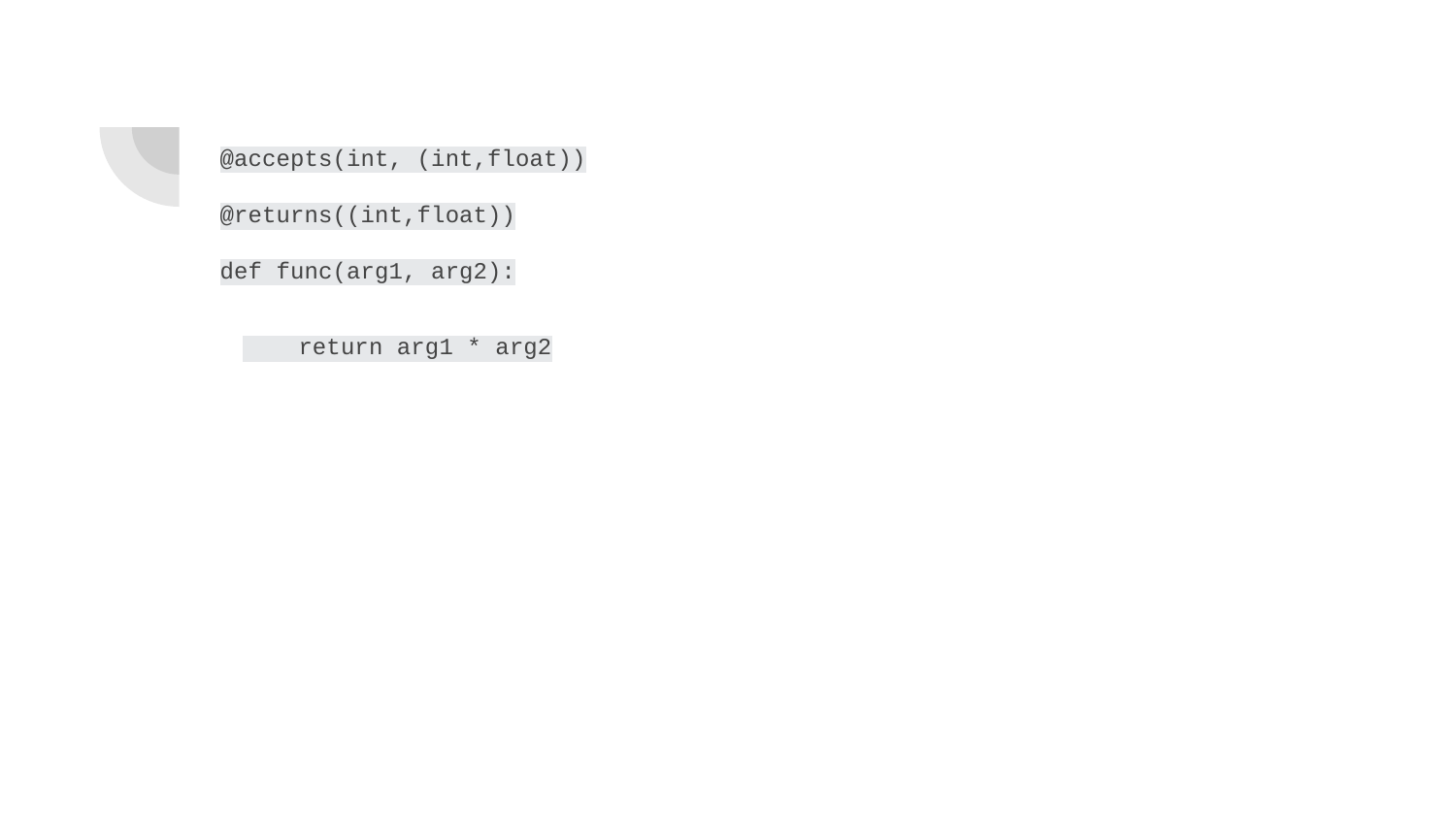

@accepts(int, (int,float))
@returns((int,float))
def func(arg1, arg2):
    return arg1 * arg2